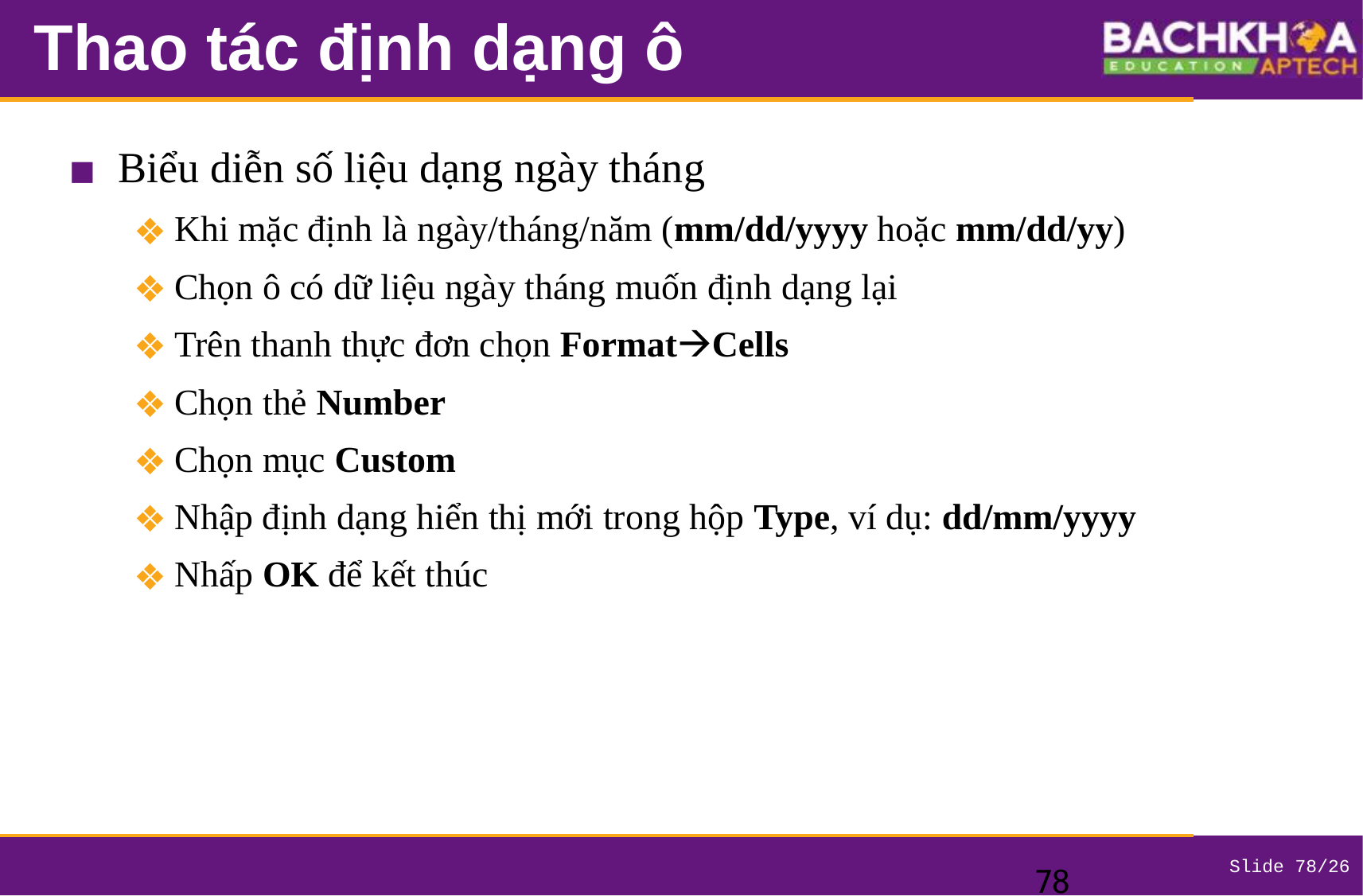

# Thao tác định dạng ô
Biểu diễn số liệu dạng ngày tháng
Khi mặc định là ngày/tháng/năm (mm/dd/yyyy hoặc mm/dd/yy)
Chọn ô có dữ liệu ngày tháng muốn định dạng lại
Trên thanh thực đơn chọn Format🡪Cells
Chọn thẻ Number
Chọn mục Custom
Nhập định dạng hiển thị mới trong hộp Type, ví dụ: dd/mm/yyyy
Nhấp OK để kết thúc
78